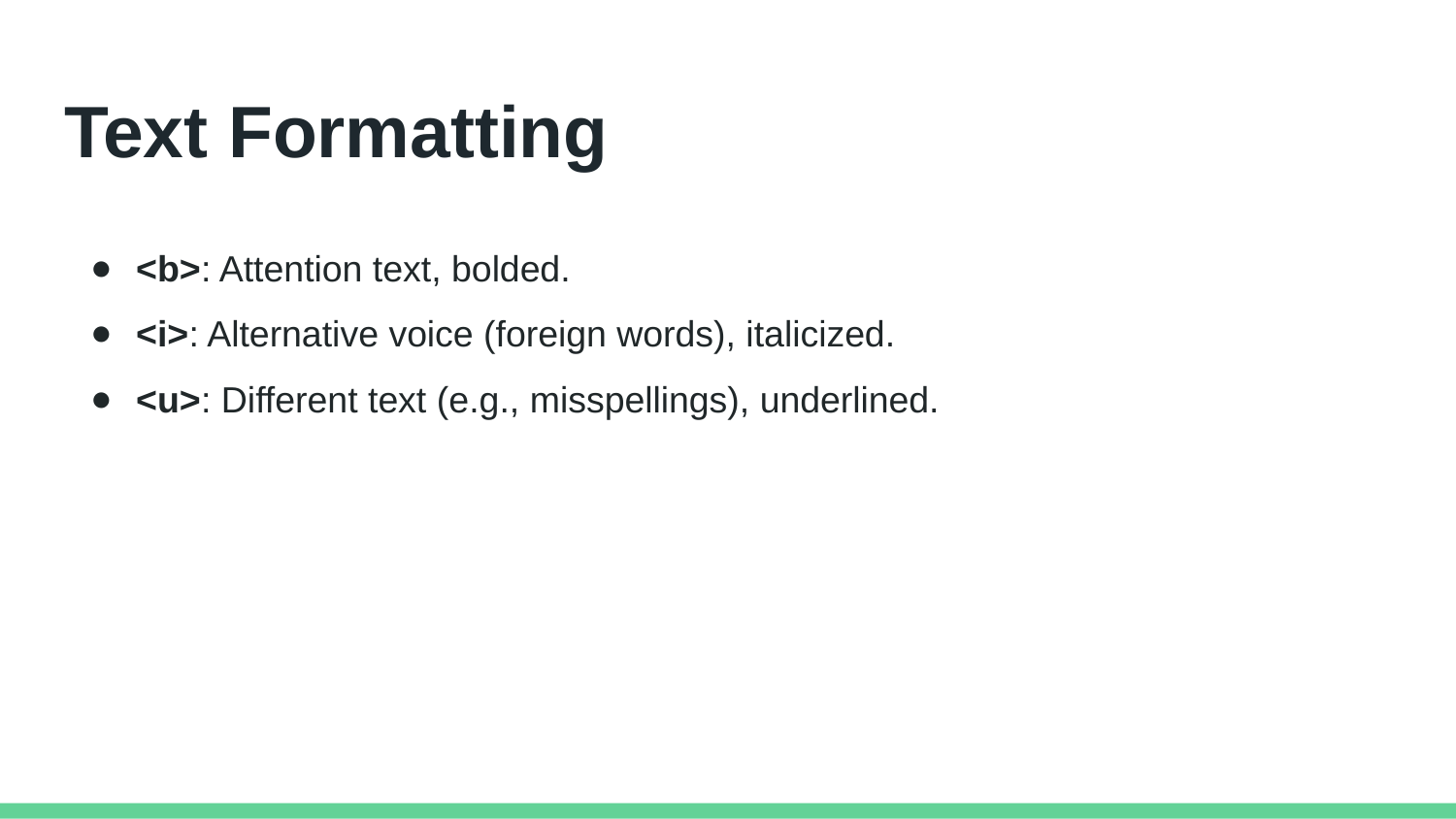

# Text Formatting
<b>: Attention text, bolded.
<i>: Alternative voice (foreign words), italicized.
<u>: Different text (e.g., misspellings), underlined.